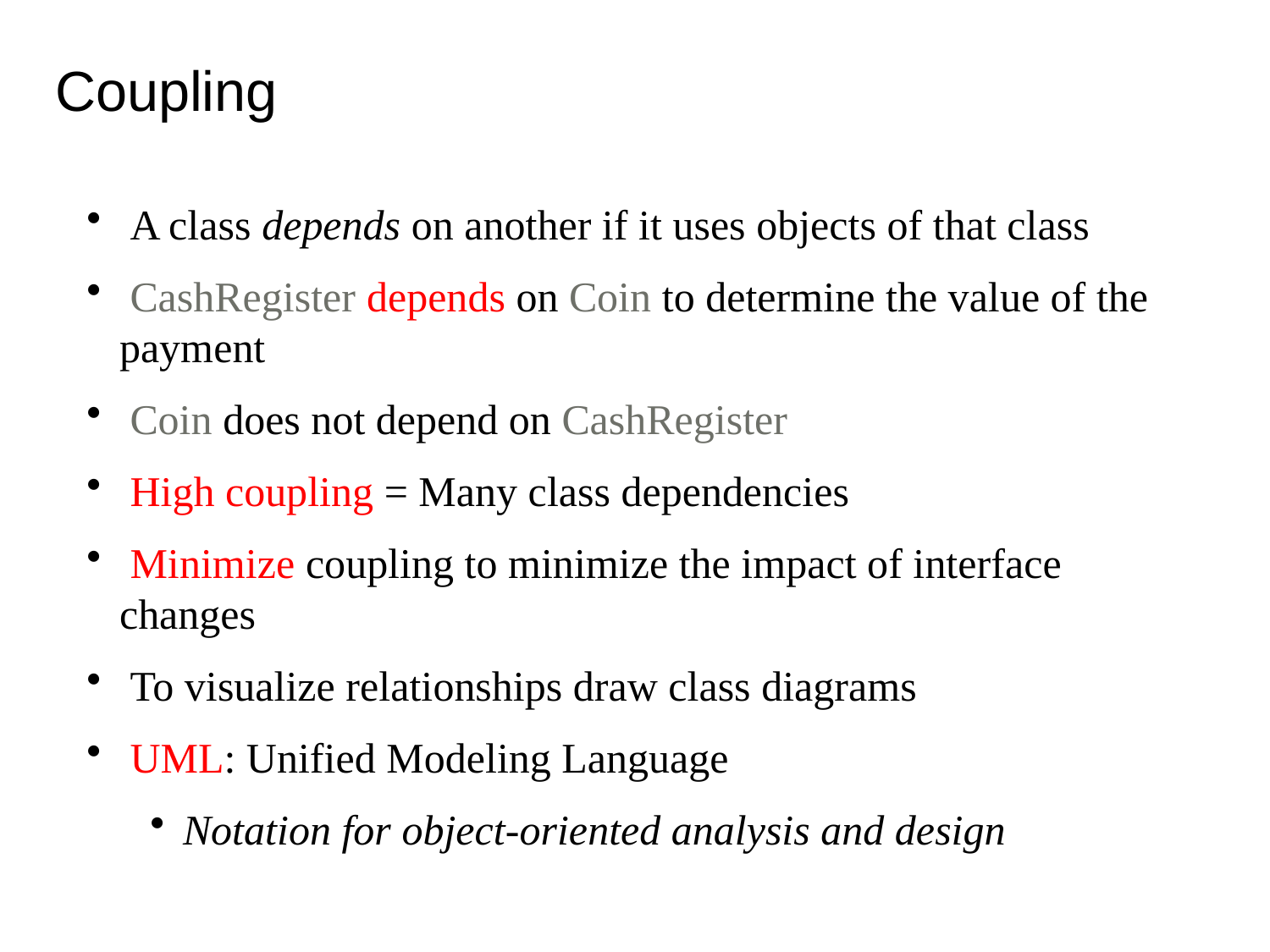

Coupling
 A class depends on another if it uses objects of that class
 CashRegister depends on Coin to determine the value of the payment
 Coin does not depend on CashRegister
 High coupling = Many class dependencies
 Minimize coupling to minimize the impact of interface changes
 To visualize relationships draw class diagrams
 UML: Unified Modeling Language
Notation for object-oriented analysis and design